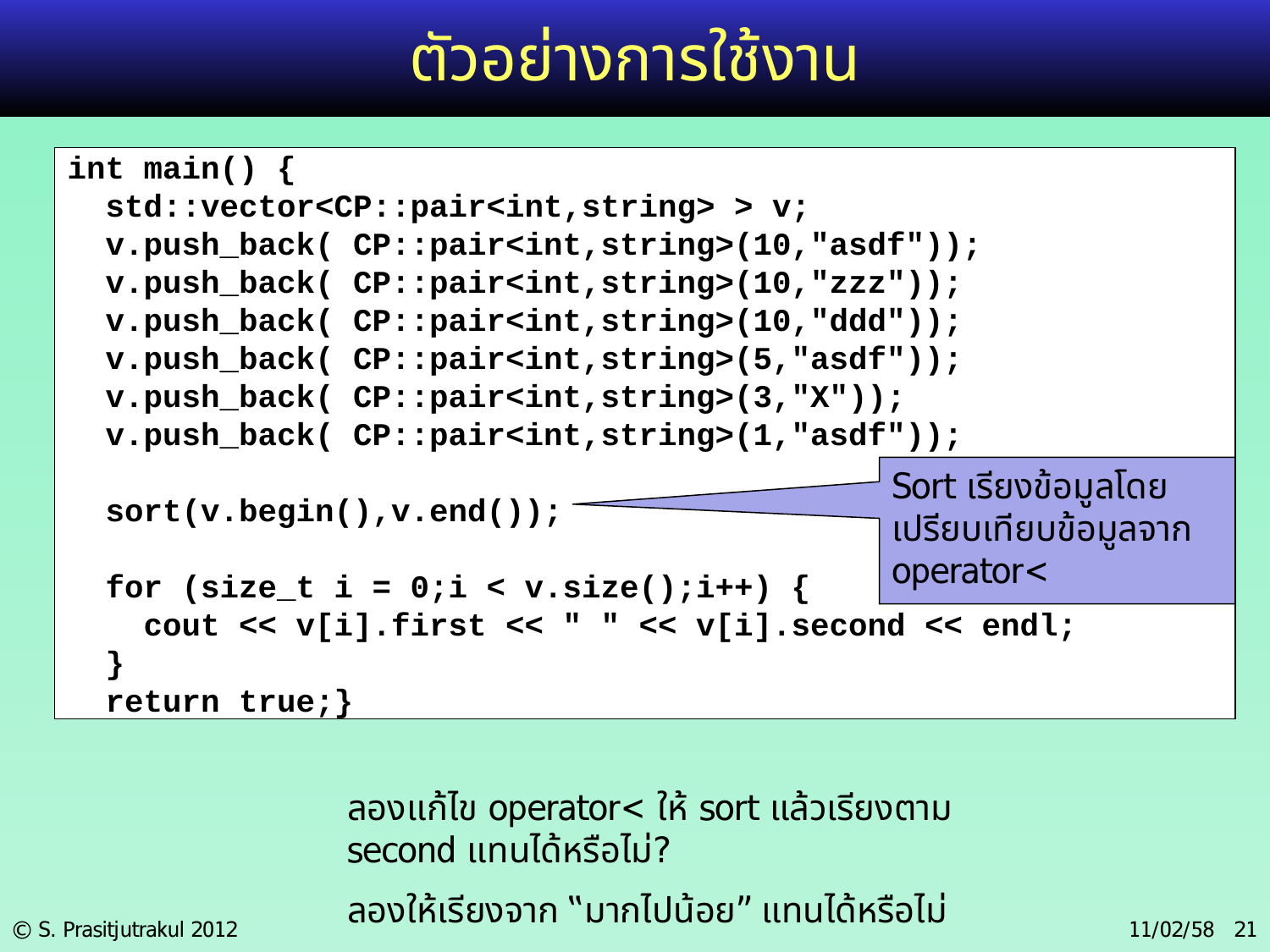

# ตัวอย่างการใช้งาน
int main() {
  std::vector<CP::pair<int,string> > v;
  v.push_back( CP::pair<int,string>(10,"asdf"));
  v.push_back( CP::pair<int,string>(10,"zzz"));
  v.push_back( CP::pair<int,string>(10,"ddd"));
  v.push_back( CP::pair<int,string>(5,"asdf"));
  v.push_back( CP::pair<int,string>(3,"X"));
  v.push_back( CP::pair<int,string>(1,"asdf"));

  sort(v.begin(),v.end());

  for (size_t i = 0;i < v.size();i++) {
    cout << v[i].first << " " << v[i].second << endl;
  }
  return true;}
Sort เรียงข้อมูลโดยเปรียบเทียบข้อมูลจาก operator<

ลองแก้ไข operator< ให้ sort แล้วเรียงตาม second แทนได้หรือไม่?
ลองให้เรียงจาก “มากไปน้อย” แทนได้หรือไม่